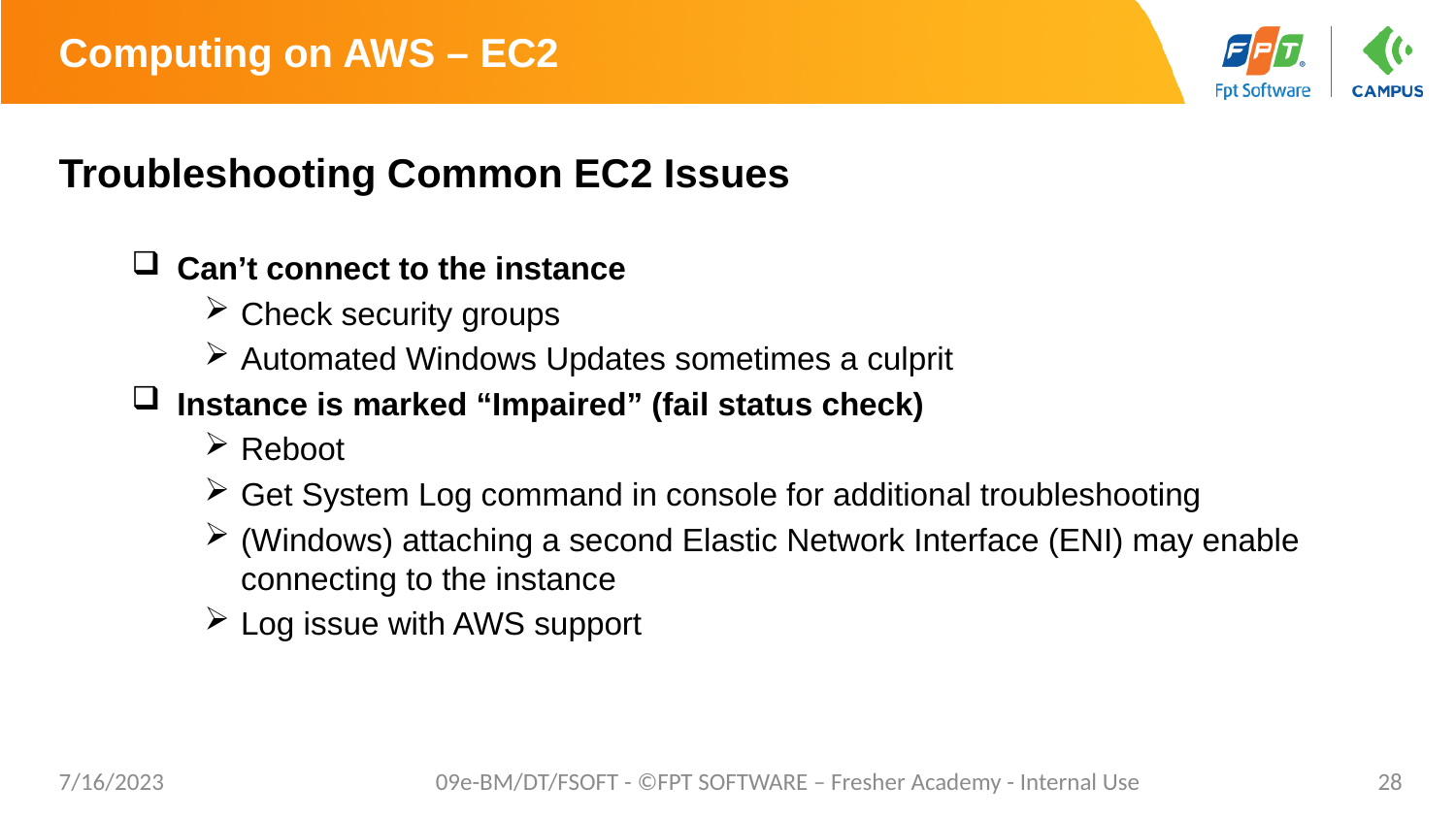

# Computing on AWS – EC2
Troubleshooting Common EC2 Issues

Can’t connect to the instance
Check security groups
Automated Windows Updates sometimes a culprit
Instance is marked “Impaired” (fail status check)
Reboot
Get System Log command in console for additional troubleshooting
(Windows) attaching a second Elastic Network Interface (ENI) may enable connecting to the instance
Log issue with AWS support
7/16/2023
09e-BM/DT/FSOFT - ©FPT SOFTWARE – Fresher Academy - Internal Use
28